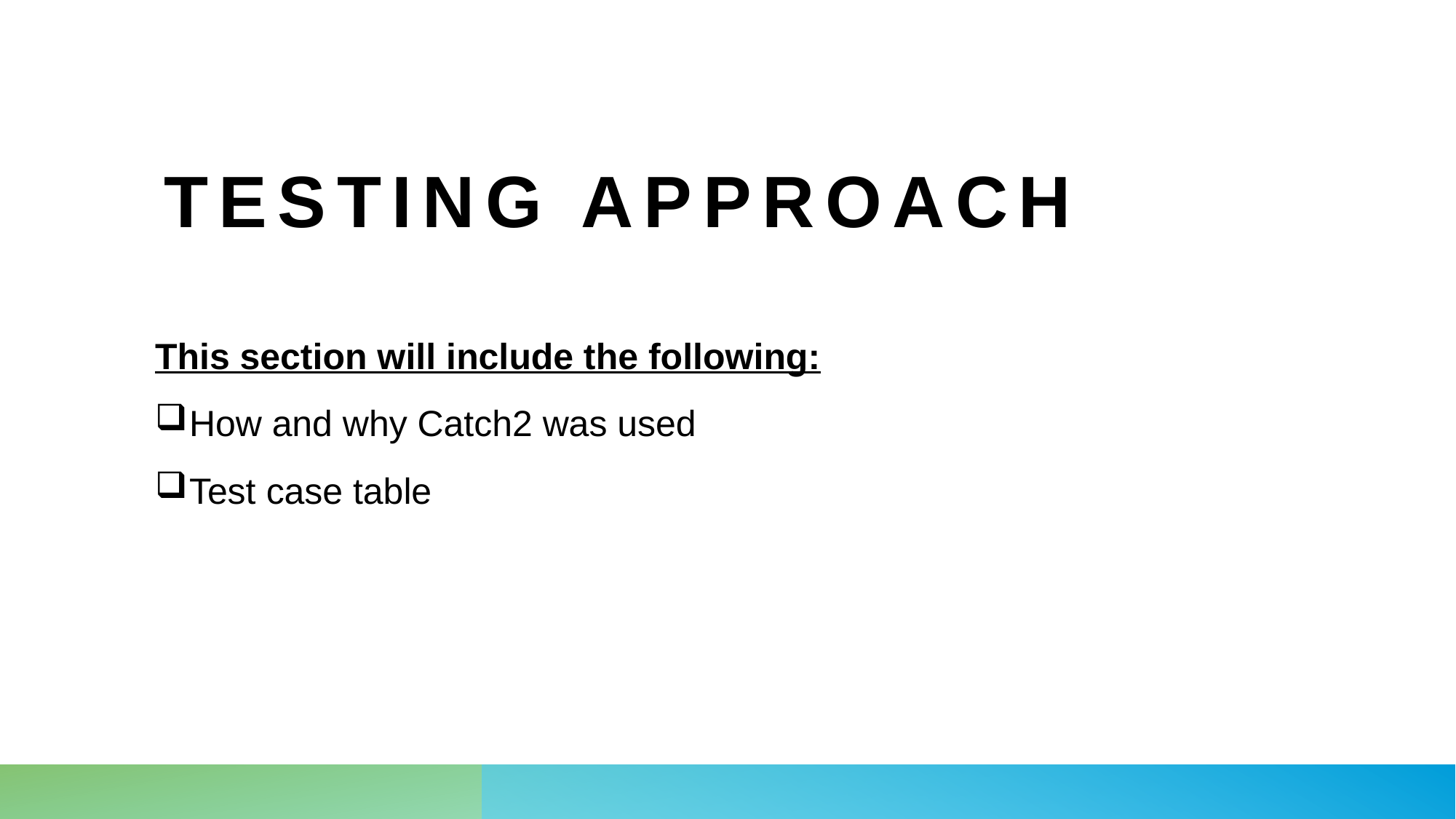

# Testing approach

This section will include the following:
How and why Catch2 was used
Test case table